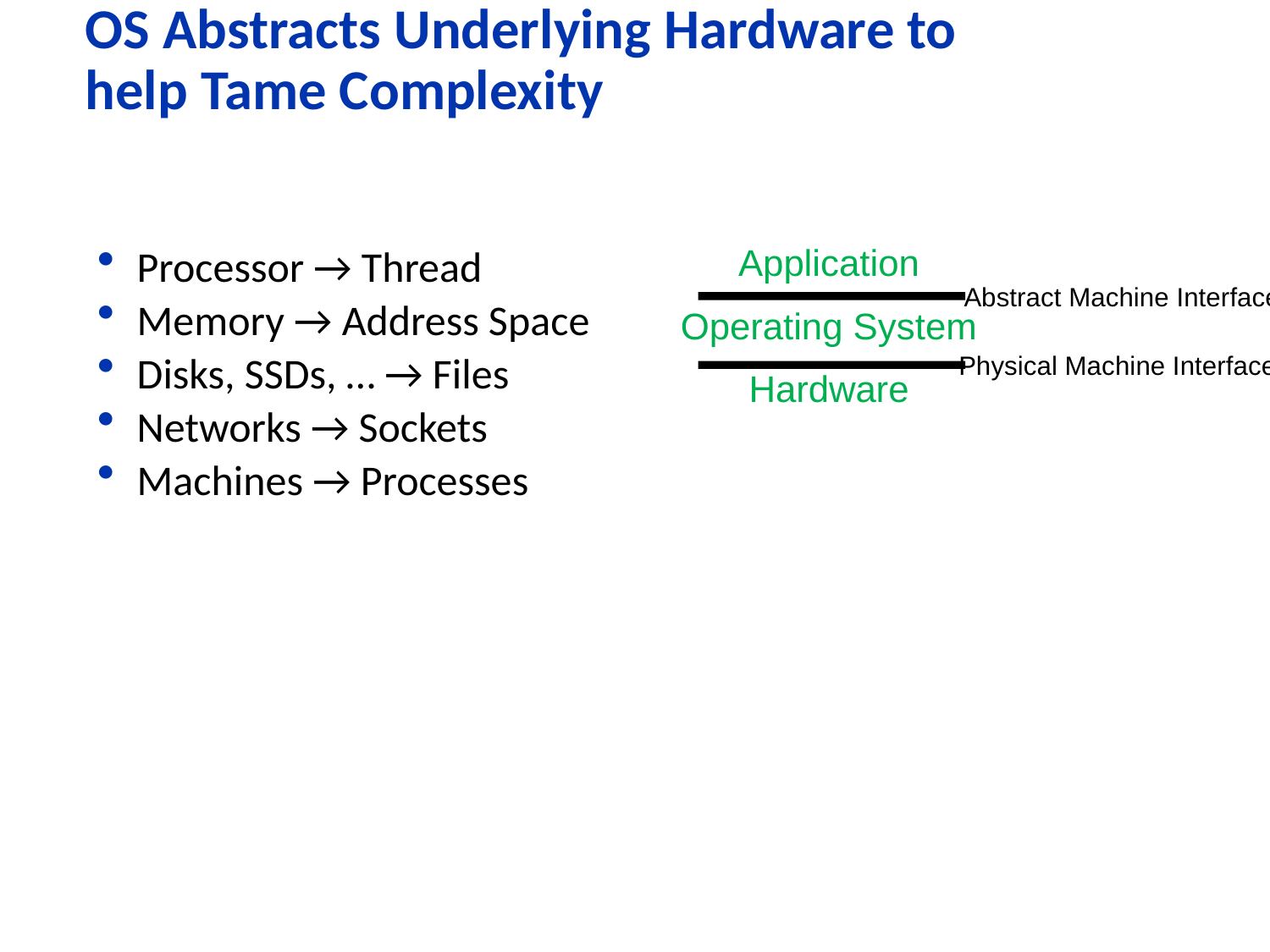

# OS Abstracts Underlying Hardware to help Tame Complexity

Processor → Thread
Memory → Address Space
Disks, SSDs, … → Files
Networks → Sockets
Machines → Processes

Application
Operating System
Hardware
Abstract Machine Interface

Physical Machine Interface